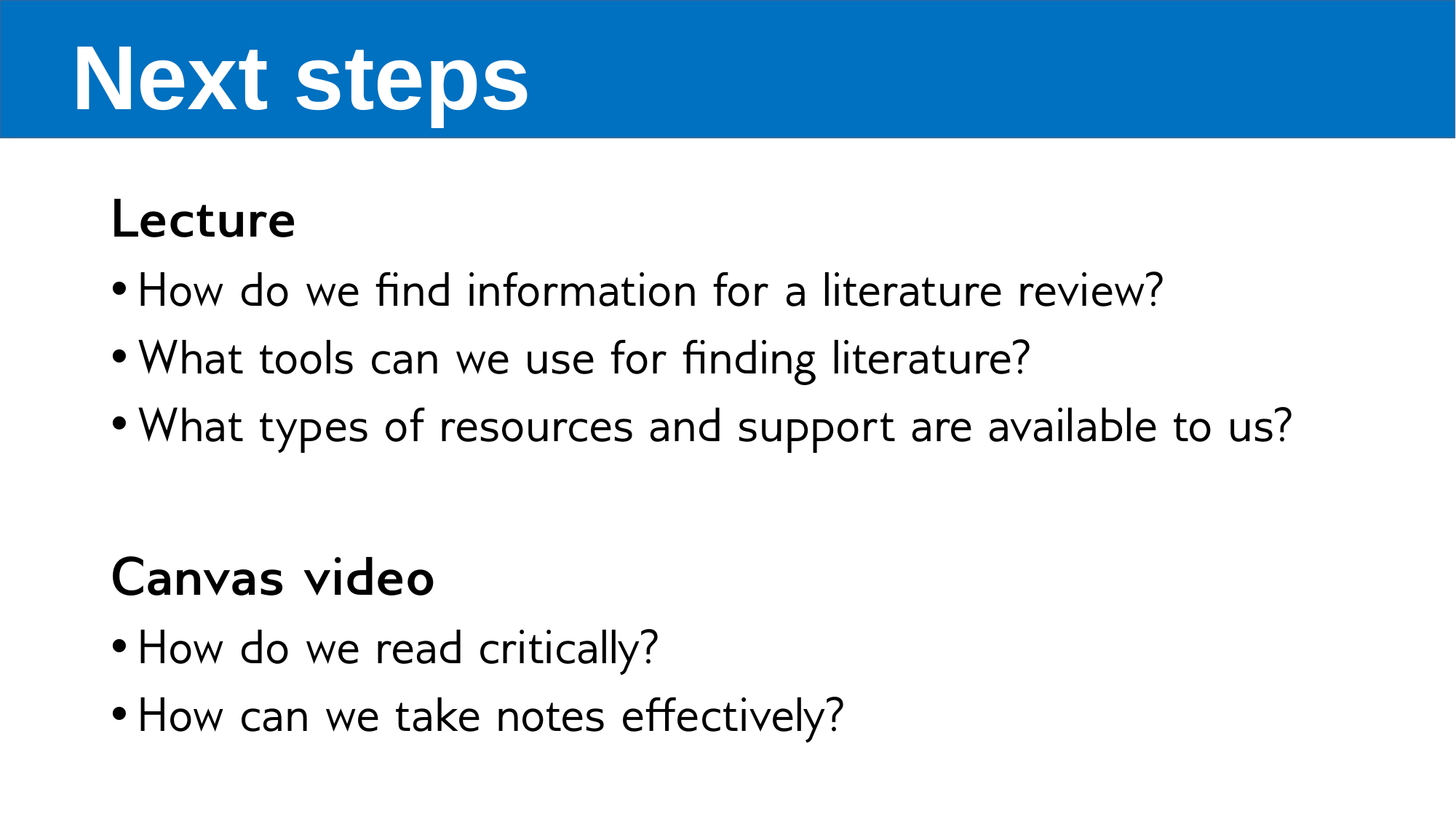

# Next steps
Lecture
How do we find information for a literature review?
What tools can we use for finding literature?
What types of resources and support are available to us?

Canvas video
How do we read critically?
How can we take notes effectively?